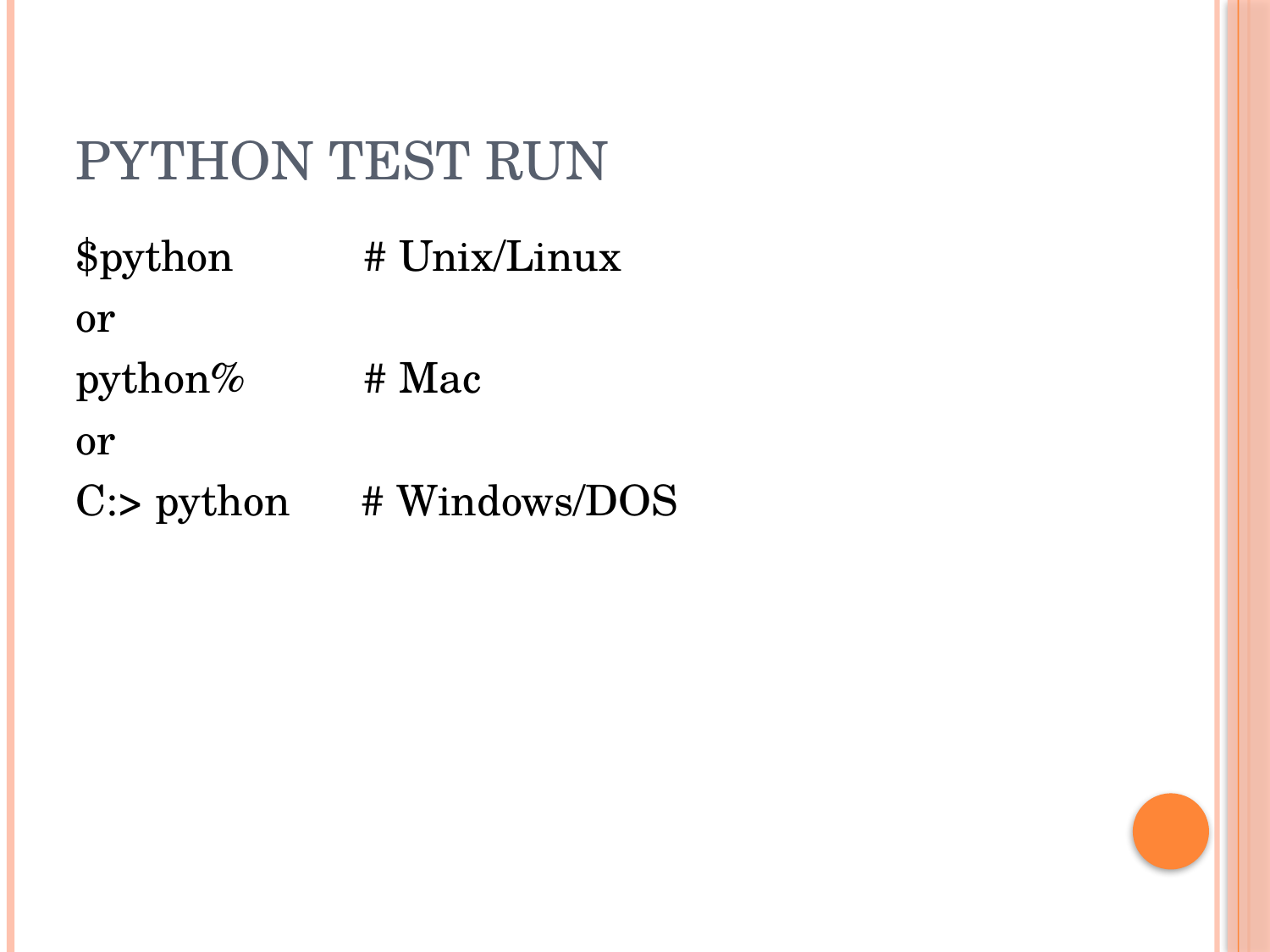

# Python test run
$python           # Unix/Linux
or
python%          # Mac
or
C:> python      # Windows/DOS